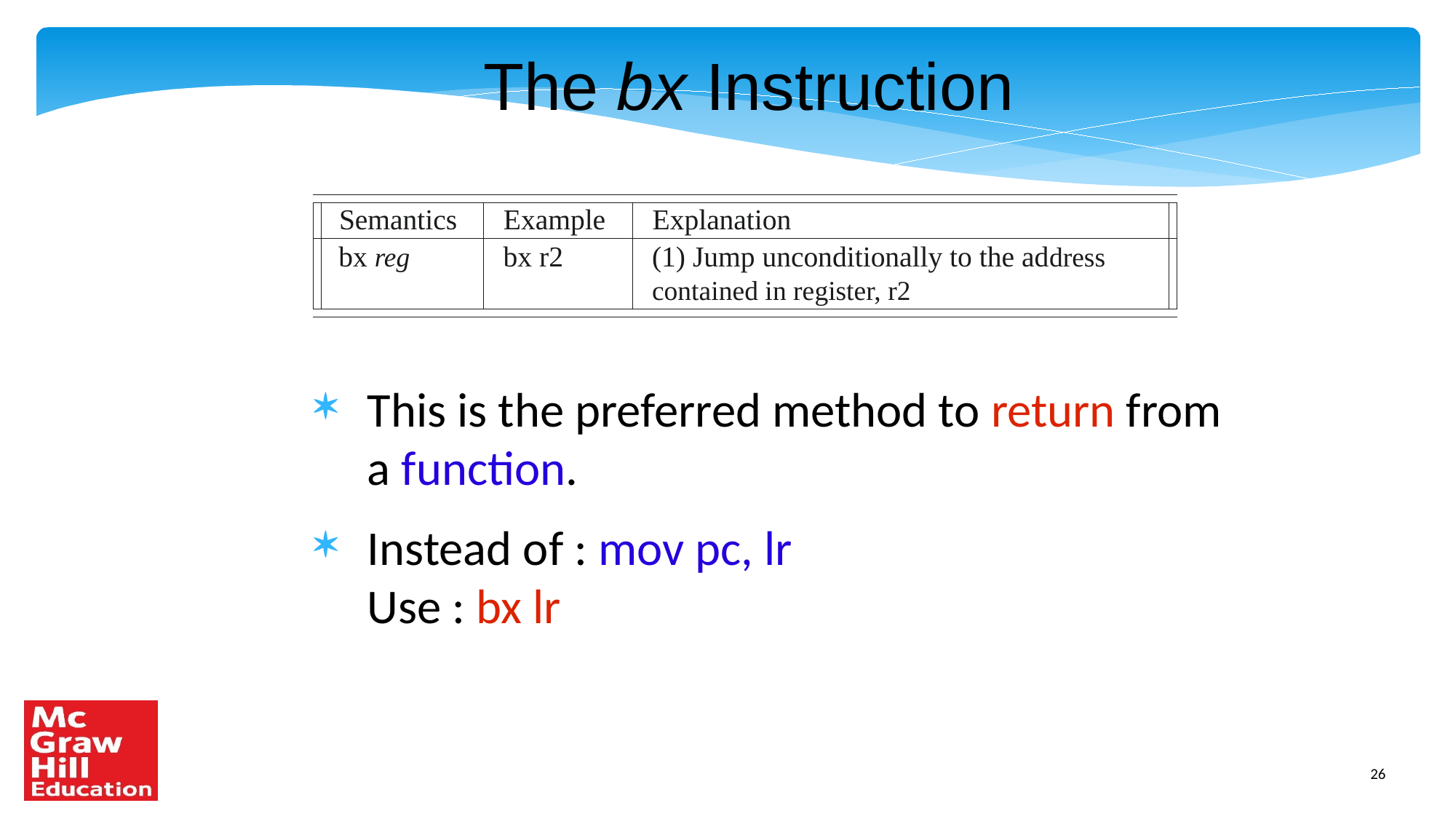

The bx Instruction

Semantics
Example
Explanation

bx reg

bx r2
(1) Jump unconditionally to the address contained in register, r2

This is the preferred method to return from a function.
Instead of : mov pc, lr
Use : bx lr